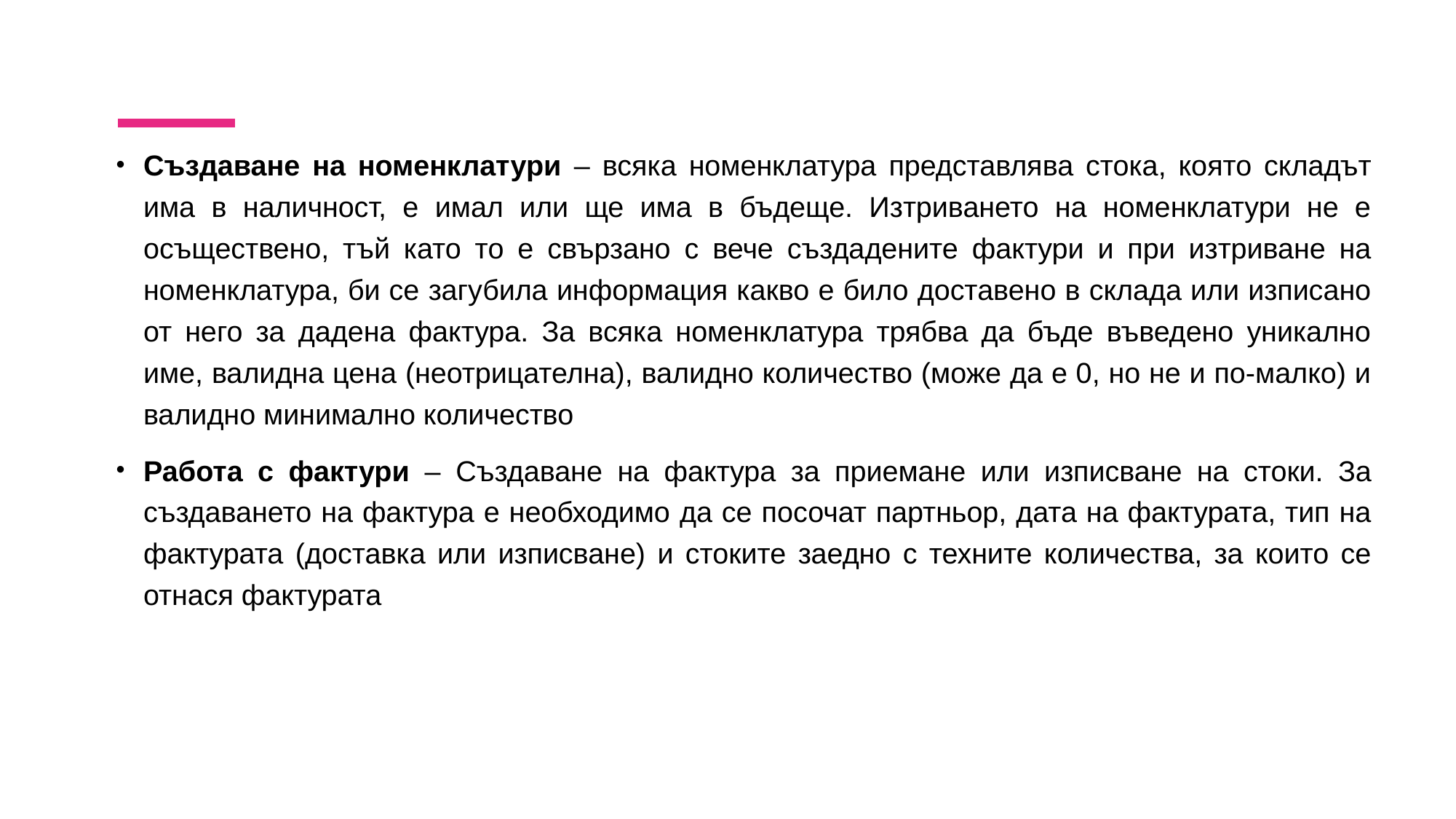

Създаване на номенклатури – всяка номенклатура представлява стока, която складът има в наличност, е имал или ще има в бъдеще. Изтриването на номенклатури не е осъществено, тъй като то е свързано с вече създадените фактури и при изтриване на номенклатура, би се загубила информация какво е било доставено в склада или изписано от него за дадена фактура. За всяка номенклатура трябва да бъде въведено уникално име, валидна цена (неотрицателна), валидно количество (може да е 0, но не и по-малко) и валидно минимално количество
Работа с фактури – Създаване на фактура за приемане или изписване на стоки. За създаването на фактура е необходимо да се посочат партньор, дата на фактурата, тип на фактурата (доставка или изписване) и стоките заедно с техните количества, за които се отнася фактурата